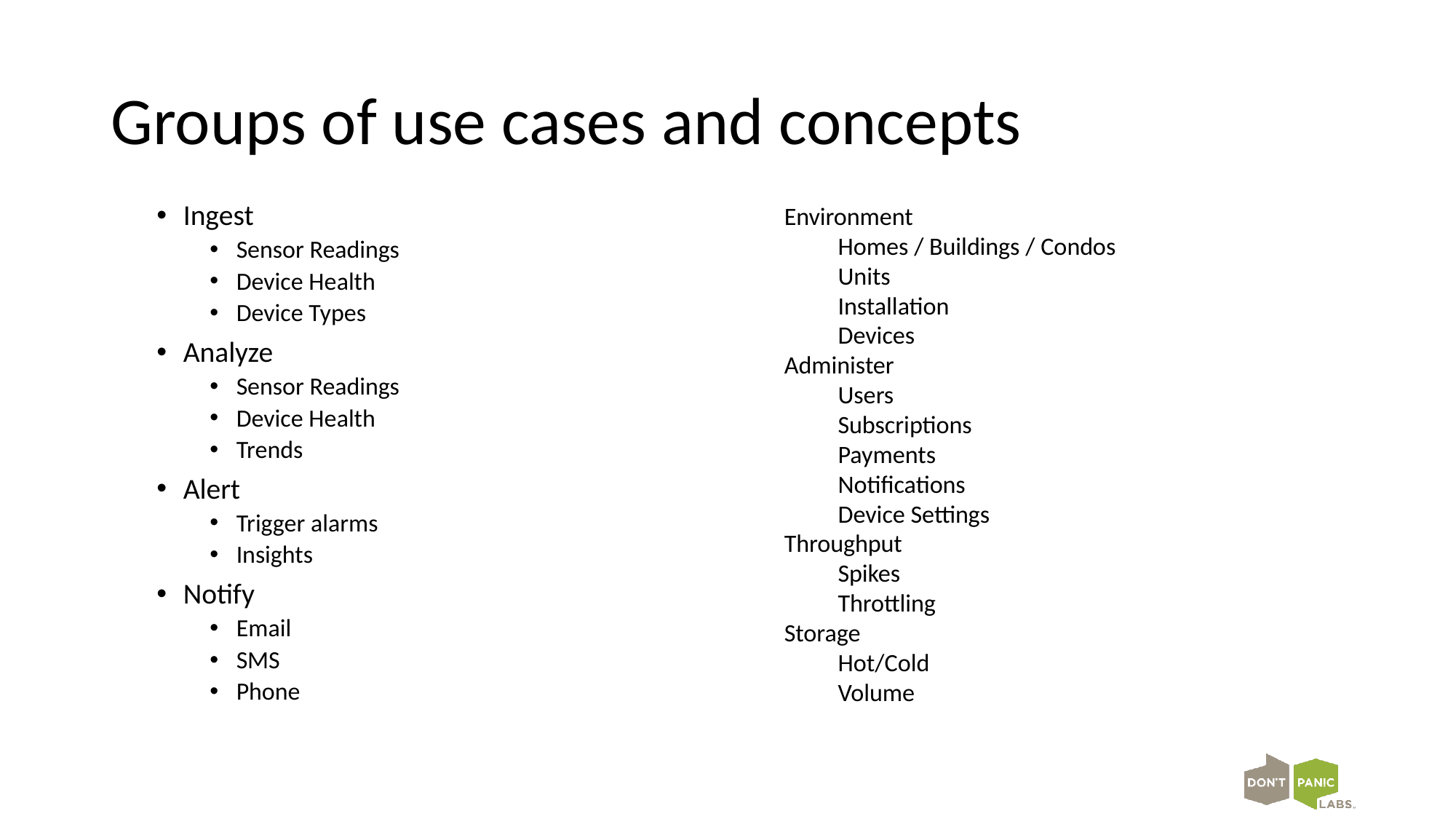

# Groups of use cases and concepts
Ingest
Sensor Readings
Device Health
Device Types
Analyze
Sensor Readings
Device Health
Trends
Alert
Trigger alarms
Insights
Notify
Email
SMS
Phone
Environment
Homes / Buildings / Condos
Units
Installation
Devices
Administer
Users
Subscriptions
Payments
Notifications
Device Settings
Throughput
Spikes
Throttling
Storage
Hot/Cold
Volume